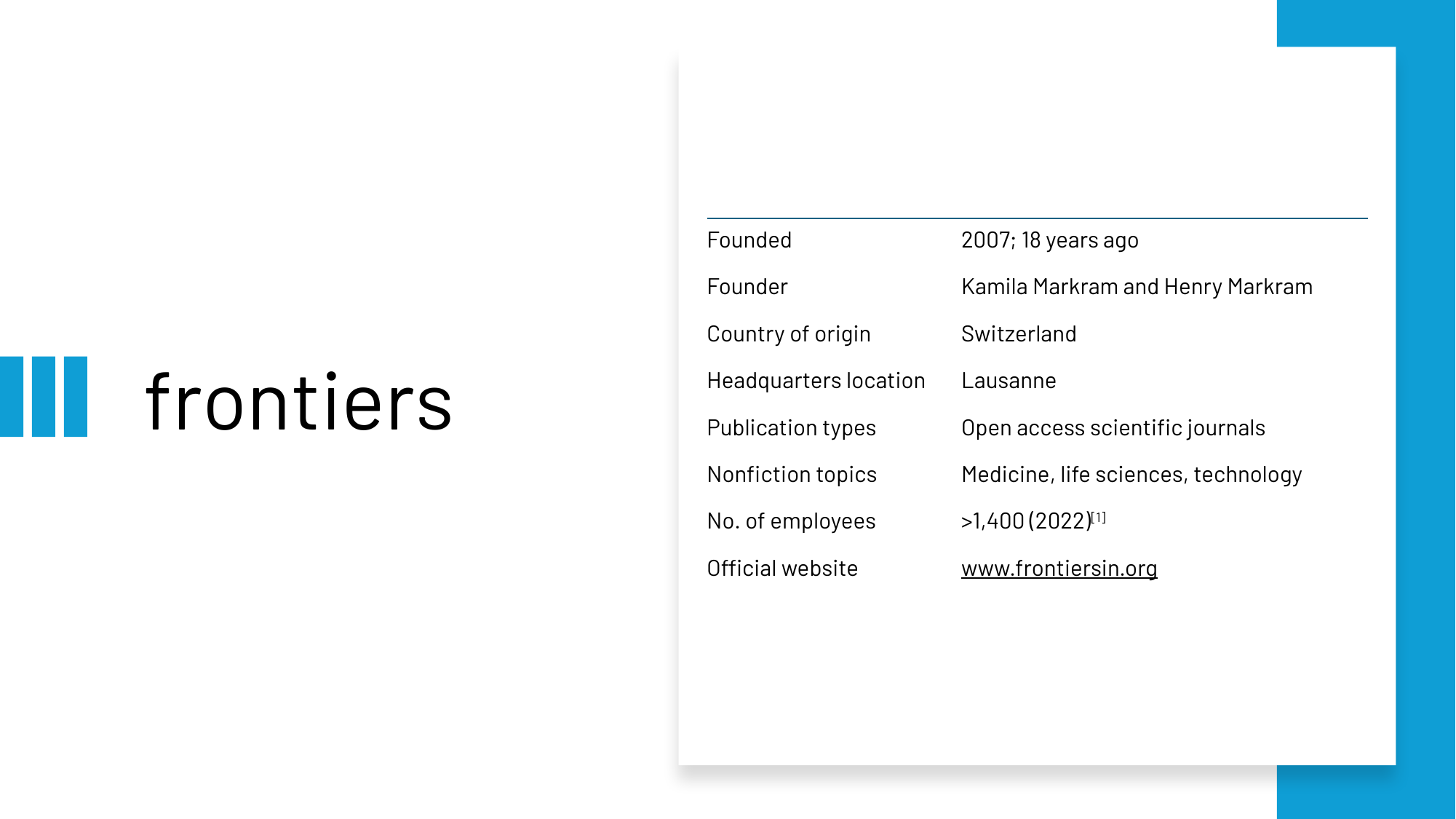

| Founded | 2007; 18 years ago |
| --- | --- |
| Founder | Kamila Markram and Henry Markram |
| Country of origin | Switzerland |
| Headquarters location | Lausanne |
| Publication types | Open access scientific journals |
| Nonfiction topics | Medicine, life sciences, technology |
| No. of employees | >1,400 (2022)[1] |
| Official website | www.frontiersin.org |
# frontiers

2